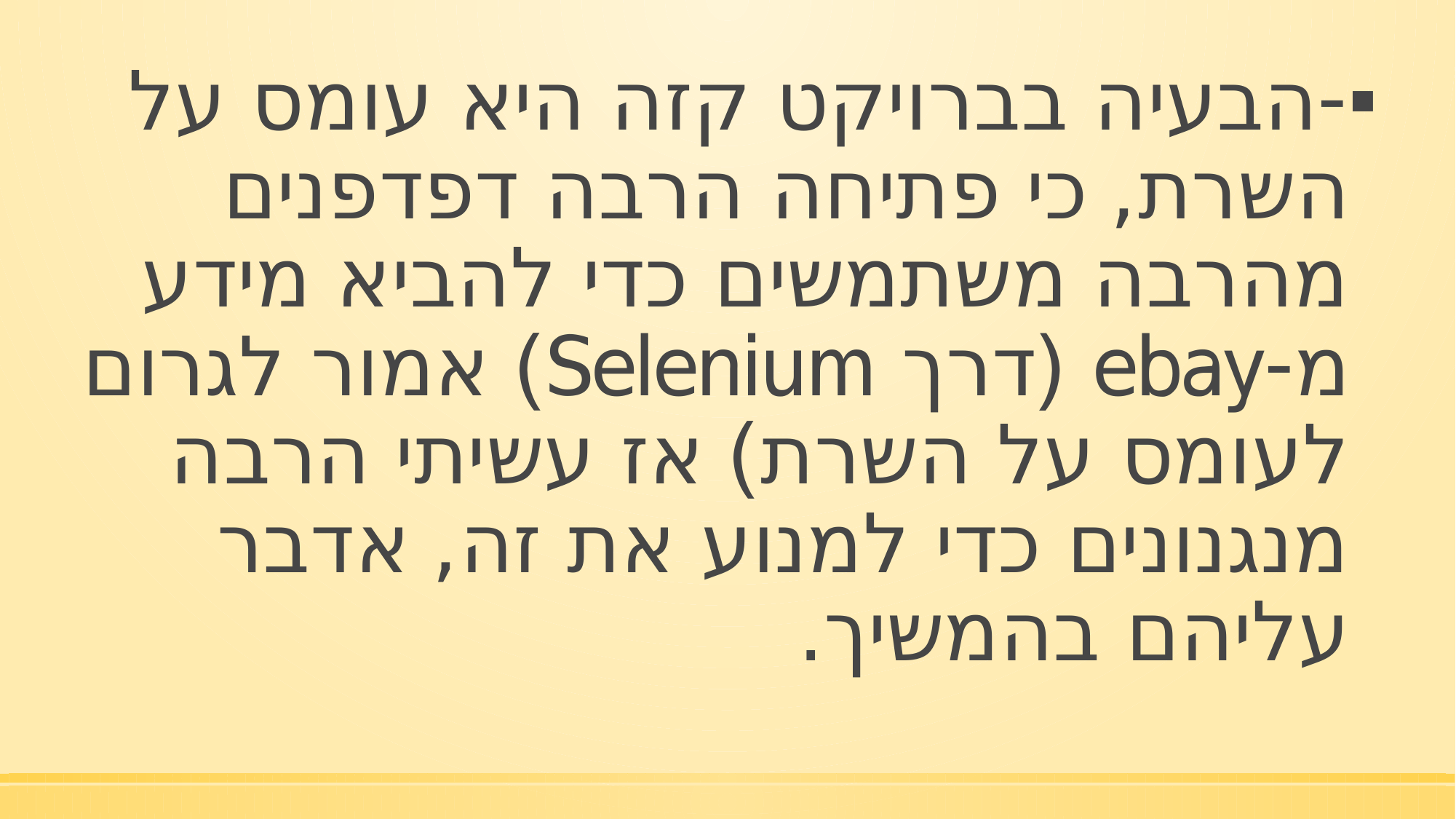

-הבעיה בברויקט קזה היא עומס על השרת, כי פתיחה הרבה דפדפנים מהרבה משתמשים כדי להביא מידע מ-ebay (דרך Selenium) אמור לגרום לעומס על השרת) אז עשיתי הרבה מנגנונים כדי למנוע את זה, אדבר עליהם בהמשיך.